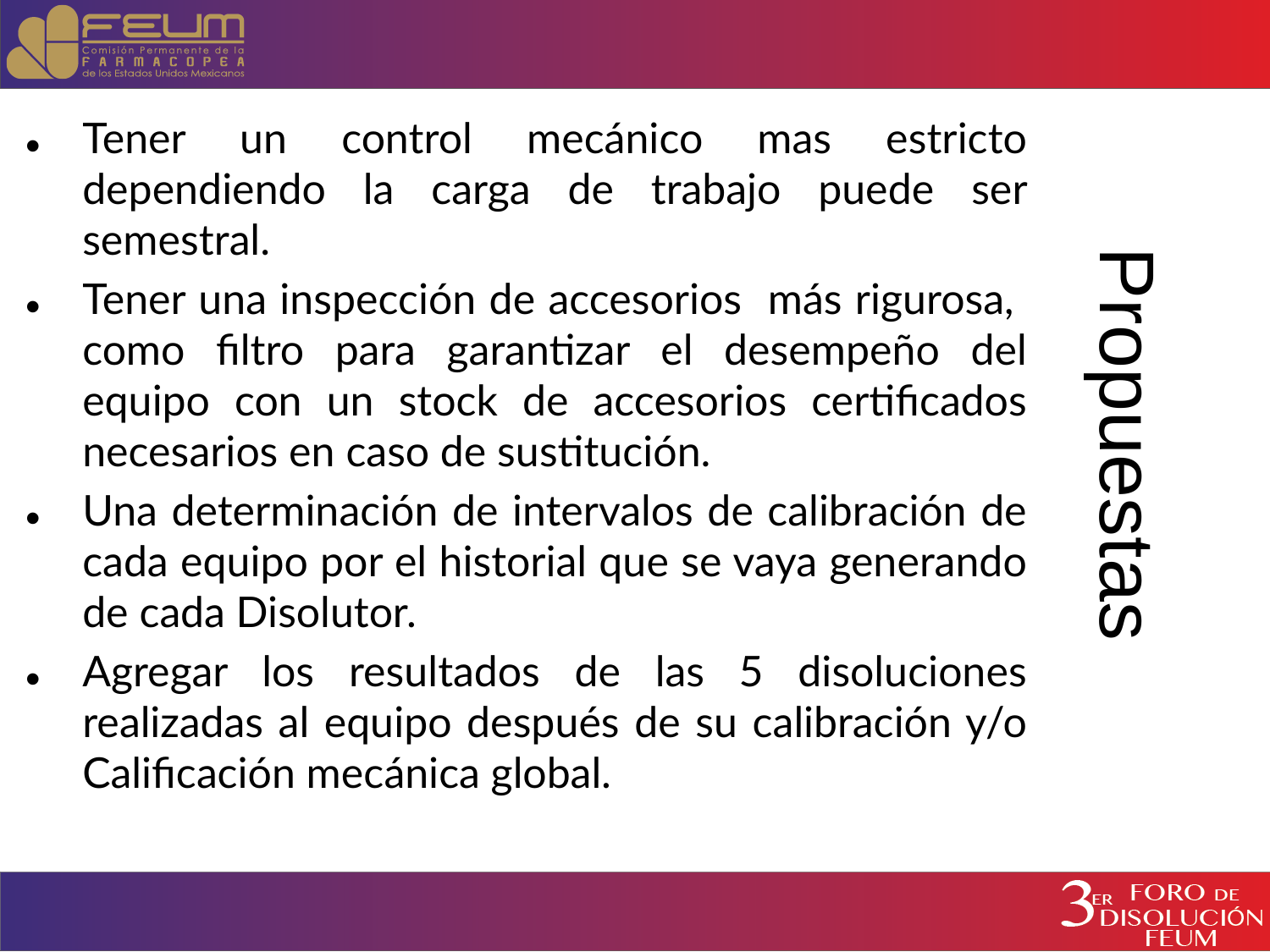

Tener un control mecánico mas estricto dependiendo la carga de trabajo puede ser semestral.
Tener una inspección de accesorios  más rigurosa,  como filtro para garantizar el desempeño del equipo con un stock de accesorios certificados necesarios en caso de sustitución.
Una determinación de intervalos de calibración de cada equipo por el historial que se vaya generando de cada Disolutor.
Agregar los resultados de las 5 disoluciones realizadas al equipo después de su calibración y/o Calificación mecánica global.

# Propuestas